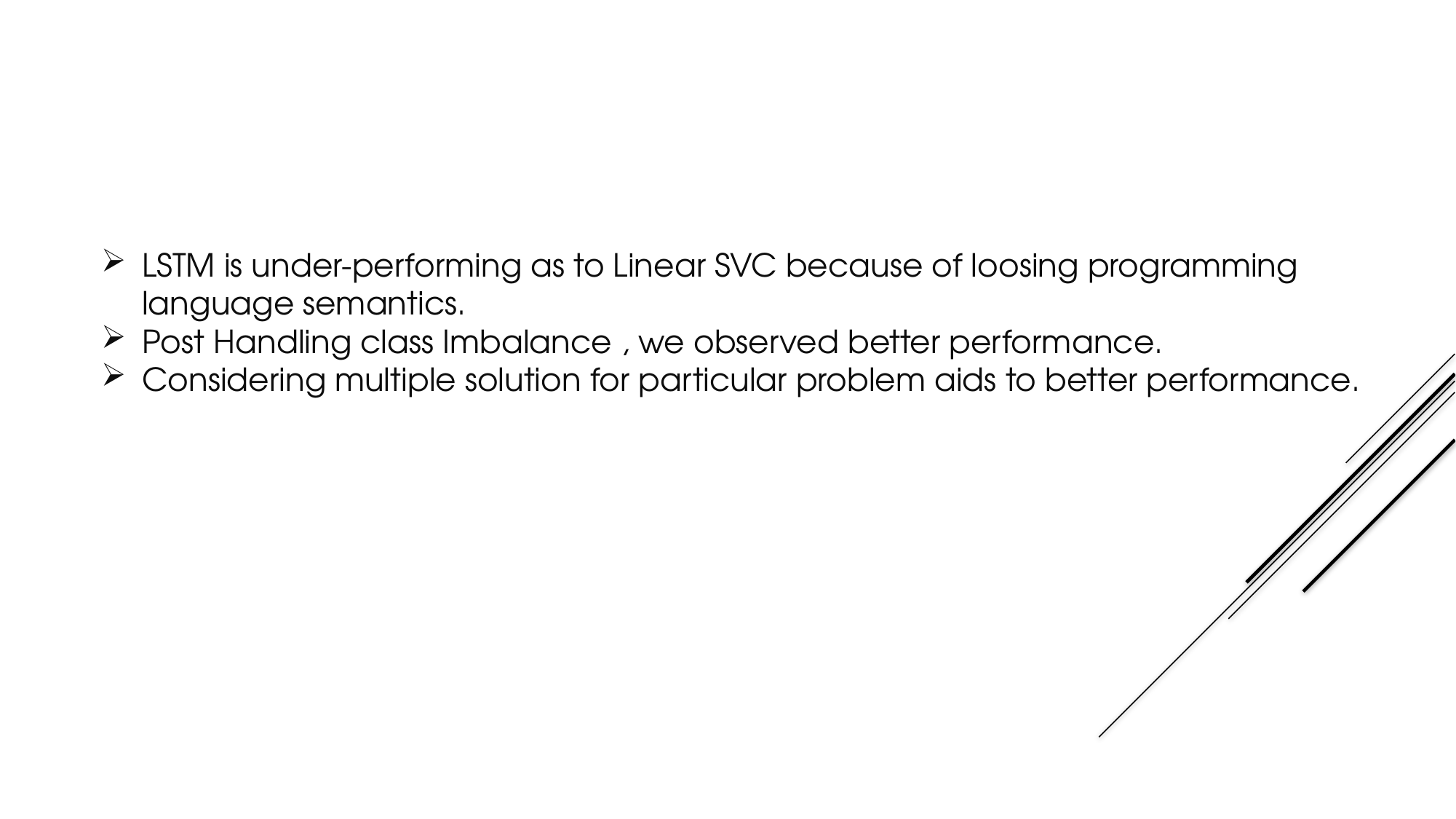

CONCLUSIONS

LSTM is under-performing as to Linear SVC because of loosing programming language semantics.
Post Handling class Imbalance , we observed better performance.
Considering multiple solution for particular problem aids to better performance.